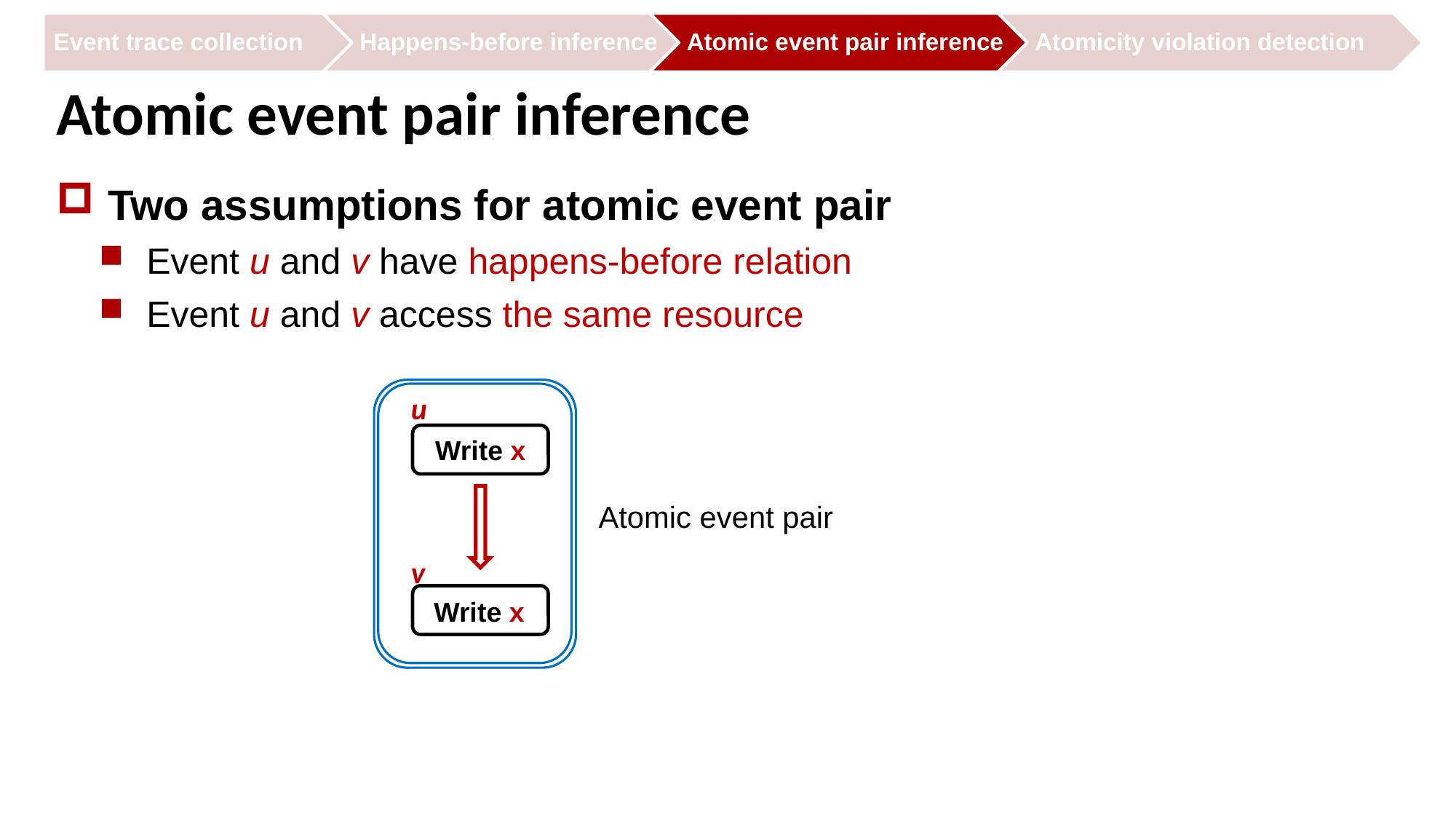

Event trace collection
Happens-before inference
Atomic event pair inference
Atomicity violation detection
# Atomic event pair inference
Two assumptions for atomic event pair
Event u and v have happens-before relation
Event u and v access the same resource

u

Write x

Atomic event pair
v

Write x